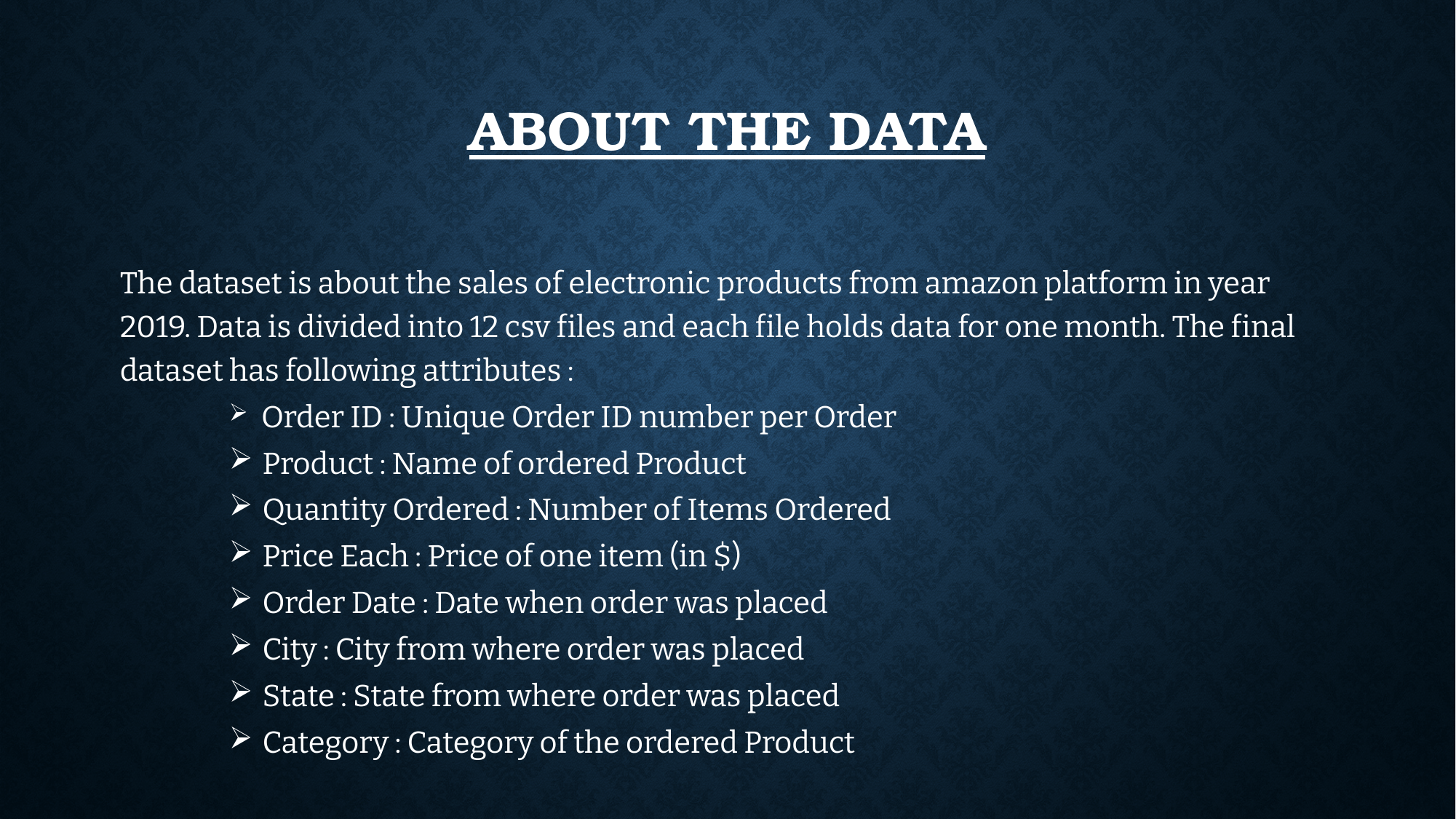

# About the data
The dataset is about the sales of electronic products from amazon platform in year 2019. Data is divided into 12 csv files and each file holds data for one month. The final dataset has following attributes :
 Order ID : Unique Order ID number per Order
 Product : Name of ordered Product
 Quantity Ordered : Number of Items Ordered
 Price Each : Price of one item (in $)
 Order Date : Date when order was placed
 City : City from where order was placed
 State : State from where order was placed
 Category : Category of the ordered Product